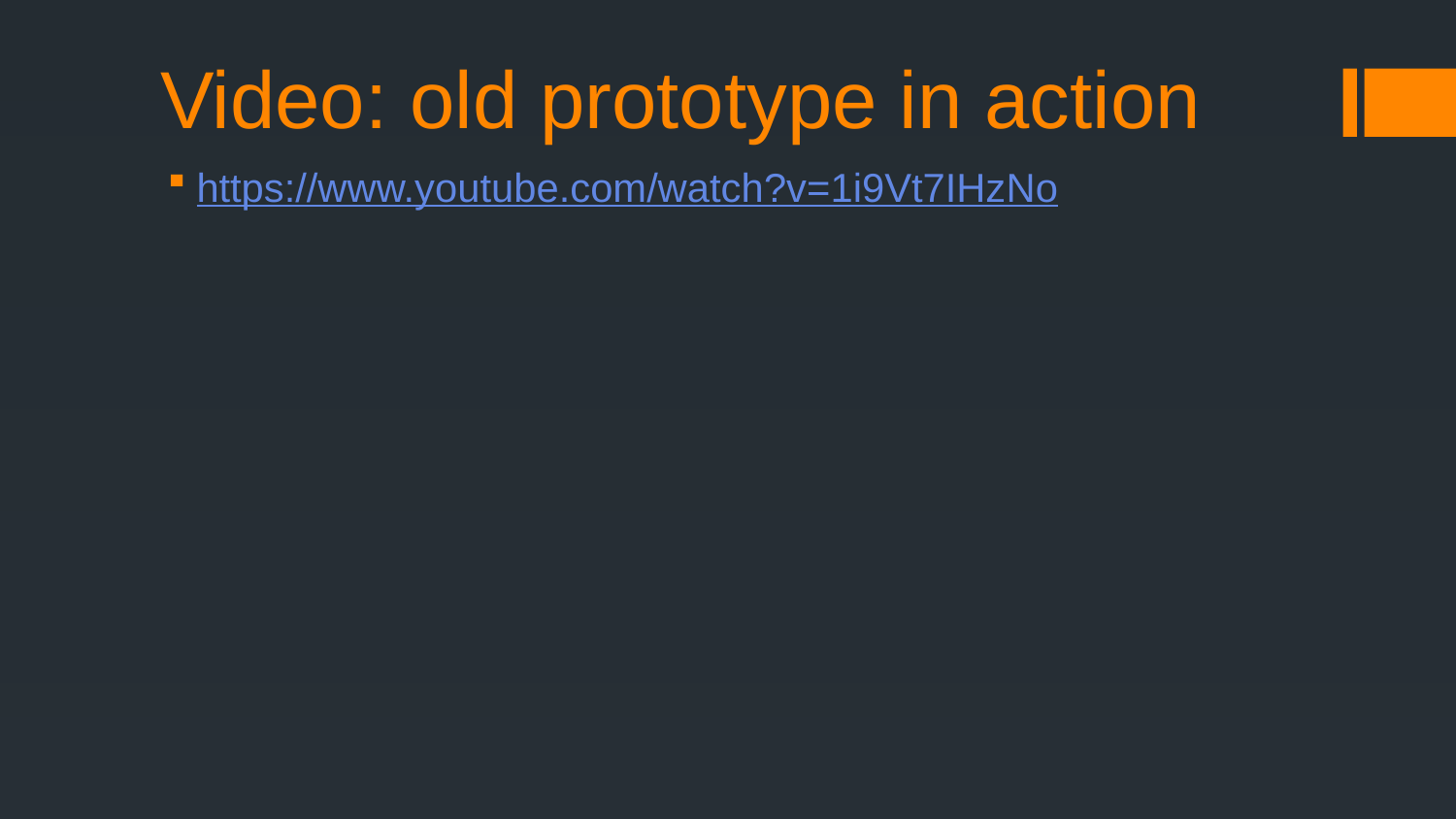

# Video: old prototype in action
https://www.youtube.com/watch?v=1i9Vt7IHzNo